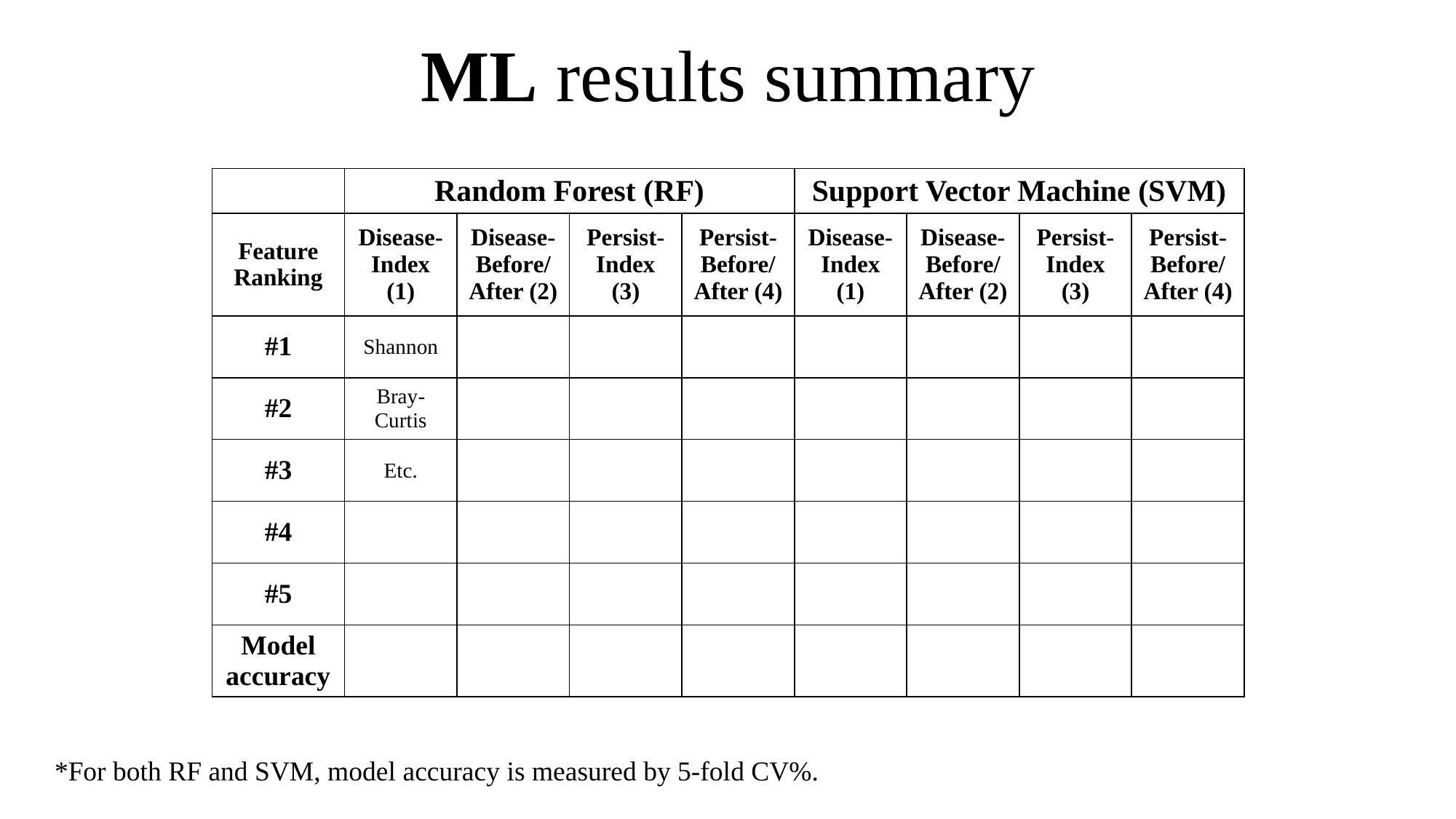

# ML results summary
|  | Random Forest (RF) |  |  |  | Support Vector Machine (SVM) |  |  |  |
| --- | --- | --- | --- | --- | --- | --- | --- | --- |
| Feature Ranking | Disease-Index (1) | Disease-Before/ After (2) | Persist-Index (3) | Persist-Before/ After (4) | Disease-Index (1) | Disease-Before/ After (2) | Persist-Index (3) | Persist-Before/ After (4) |
| #1 | Shannon |  |  |  |  |  |  |  |
| #2 | Bray-Curtis |  |  |  |  |  |  |  |
| #3 | Etc. |  |  |  |  |  |  |  |
| #4 |  |  |  |  |  |  |  |  |
| #5 |  |  |  |  |  |  |  |  |
| Model accuracy |  |  |  |  |  |  |  |  |
*For both RF and SVM, model accuracy is measured by 5-fold CV%.